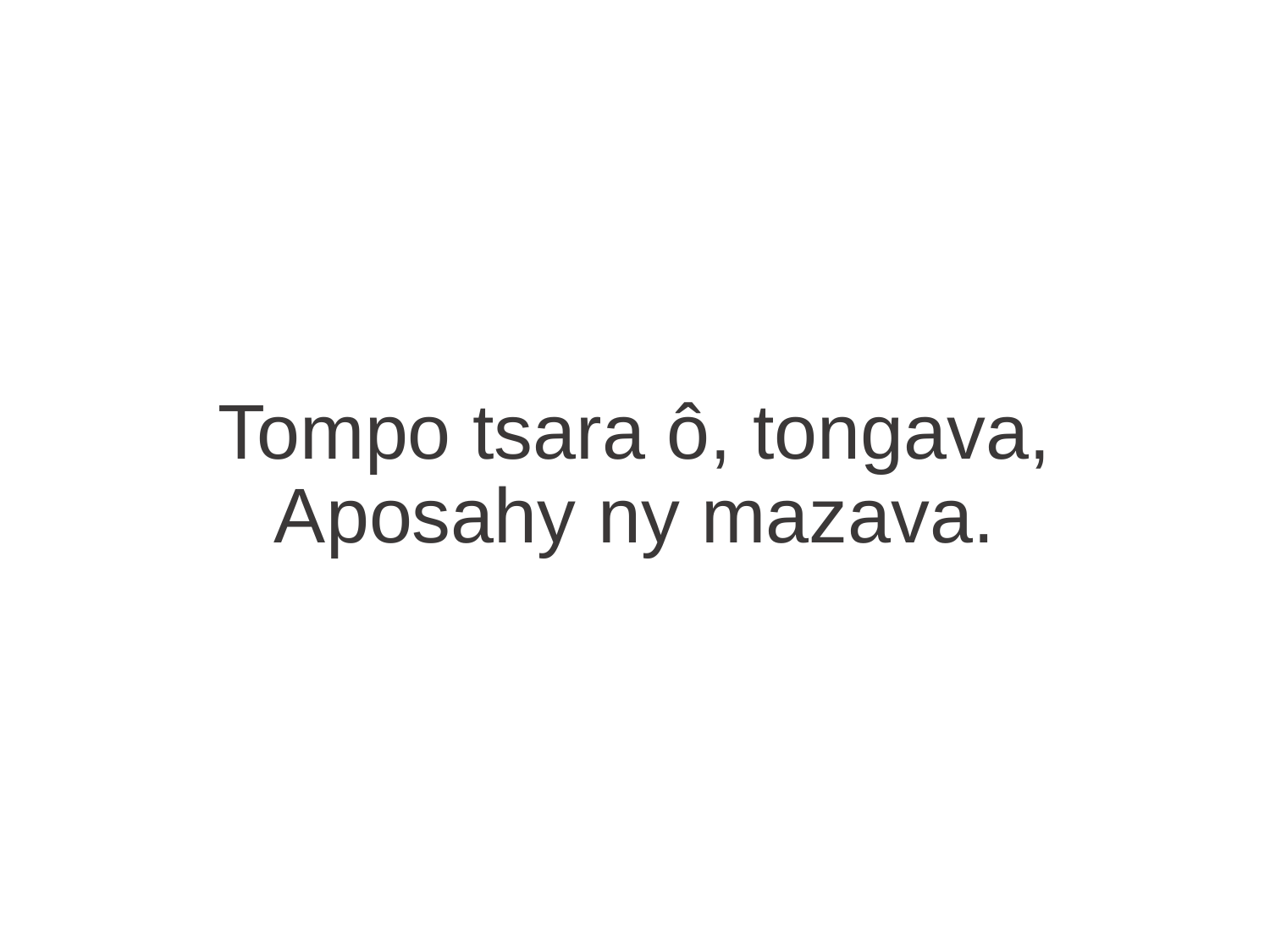

Tompo tsara ô, tongava,
Aposahy ny mazava.